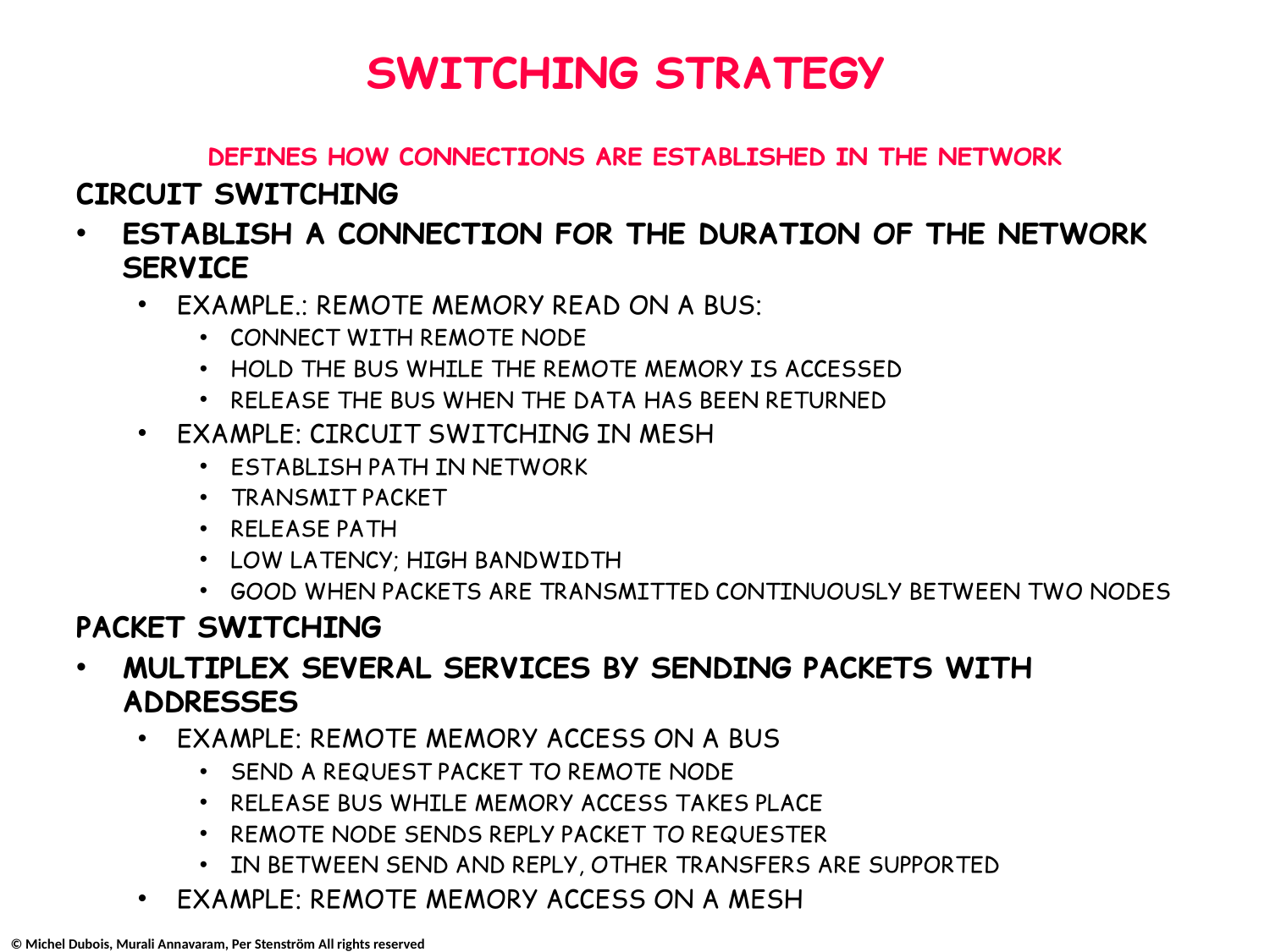

# SWITCHING STRATEGY
DEFINES HOW CONNECTIONS ARE ESTABLISHED IN THE NETWORK
CIRCUIT SWITCHING
ESTABLISH A CONNECTION FOR THE DURATION OF THE NETWORK SERVICE
EXAMPLE.: REMOTE MEMORY READ ON A BUS:
CONNECT WITH REMOTE NODE
HOLD THE BUS WHILE THE REMOTE MEMORY IS ACCESSED
RELEASE THE BUS WHEN THE DATA HAS BEEN RETURNED
EXAMPLE: CIRCUIT SWITCHING IN MESH
ESTABLISH PATH IN NETWORK
TRANSMIT PACKET
RELEASE PATH
LOW LATENCY; HIGH BANDWIDTH
GOOD WHEN PACKETS ARE TRANSMITTED CONTINUOUSLY BETWEEN TWO NODES
PACKET SWITCHING
MULTIPLEX SEVERAL SERVICES BY SENDING PACKETS WITH ADDRESSES
EXAMPLE: REMOTE MEMORY ACCESS ON A BUS
SEND A REQUEST PACKET TO REMOTE NODE
RELEASE BUS WHILE MEMORY ACCESS TAKES PLACE
REMOTE NODE SENDS REPLY PACKET TO REQUESTER
IN BETWEEN SEND AND REPLY, OTHER TRANSFERS ARE SUPPORTED
EXAMPLE: REMOTE MEMORY ACCESS ON A MESH